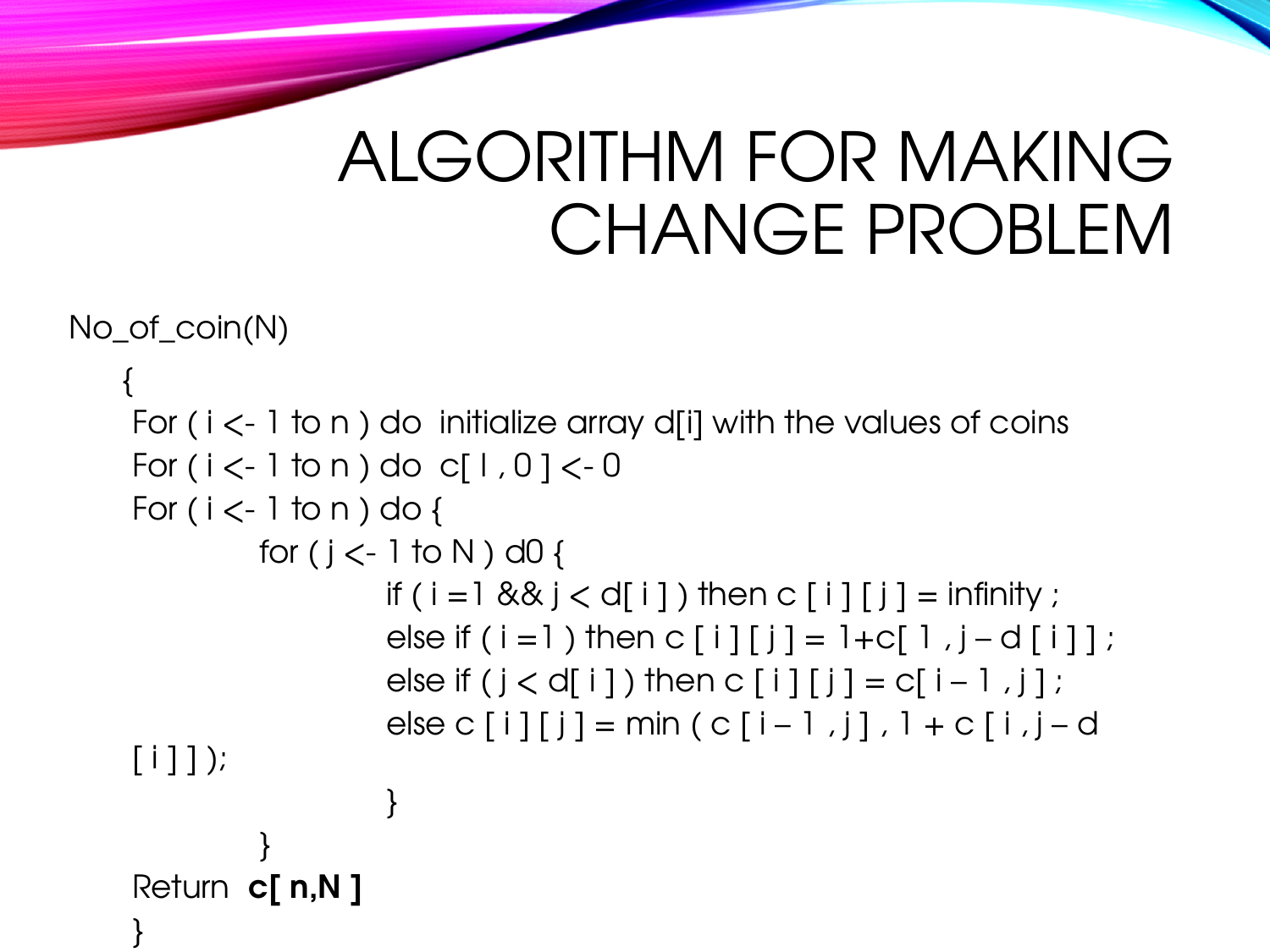

# Algorithm for Making Change problem
No_of_coin(N)
      {
For ( i <- 1 to n ) do  initialize array d[i] with the values of coins
For ( i <- 1 to n ) do  c[ I , 0 ] <- 0
For ( i <- 1 to n ) do {
 	for ( j <- 1 to N ) d0 {
 		if ( i =1 && j < d[ i ] ) then c [ i ] [ j ] = infinity ;
		else if ( i =1 ) then c [ i ] [ j ] = 1+c[ 1 , j – d [ i ] ] ;
		else if ( j < d[ i ] ) then c [ i ] [ j ] = c[ i – 1 , j ] ;
		else c [ i ] [ j ] = min ( c [ i – 1 , j ] , 1 + c [ i , j – d [ i ] ] );
		}
	}
Return  c[ n,N ]
}